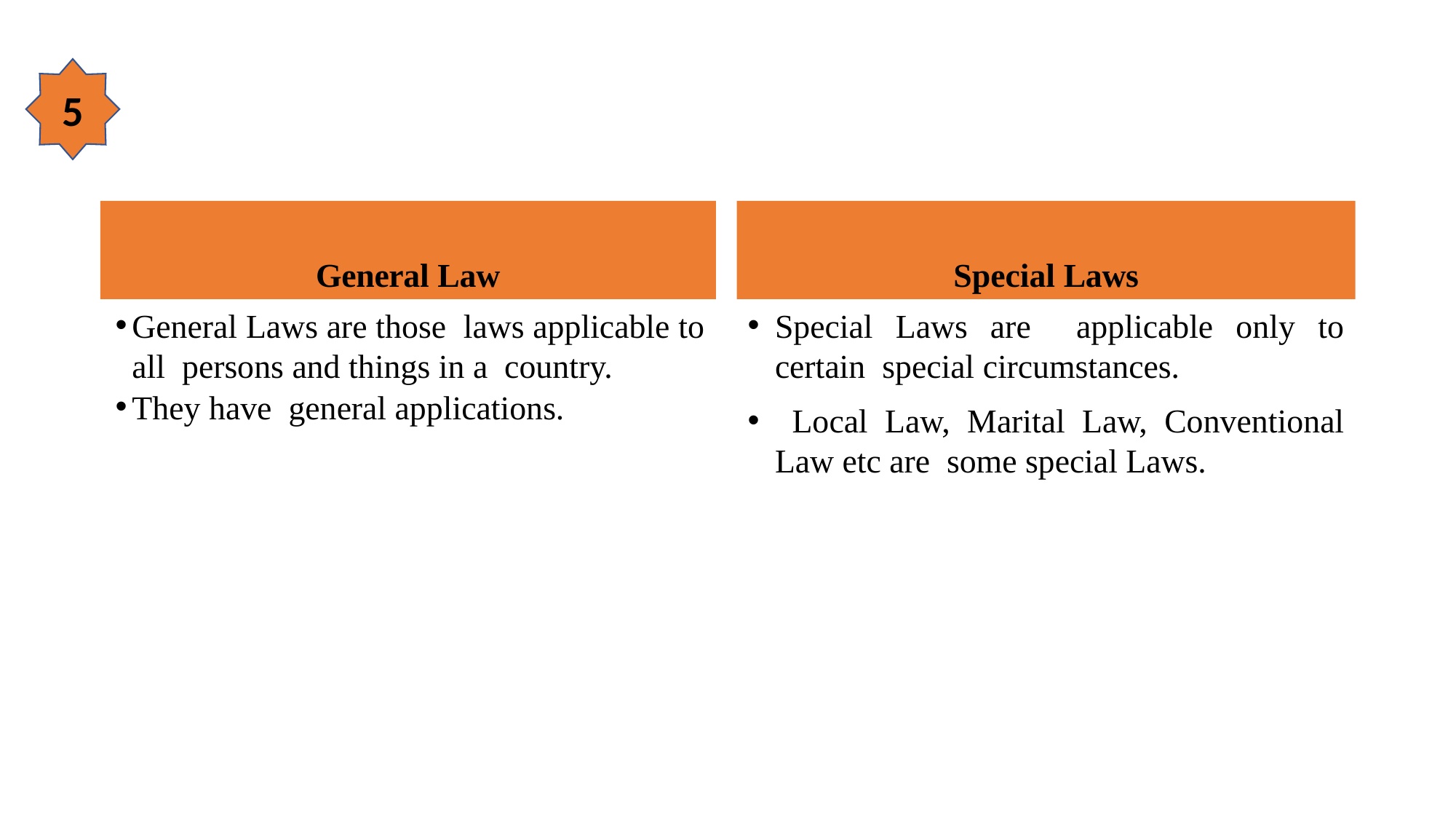

5
General Law
Special Laws
General Laws are those  laws applicable to all  persons and things in a  country.
They have  general applications.
Special Laws are  applicable only to certain  special circumstances.
 Local Law, Marital Law, Conventional Law etc are  some special Laws.